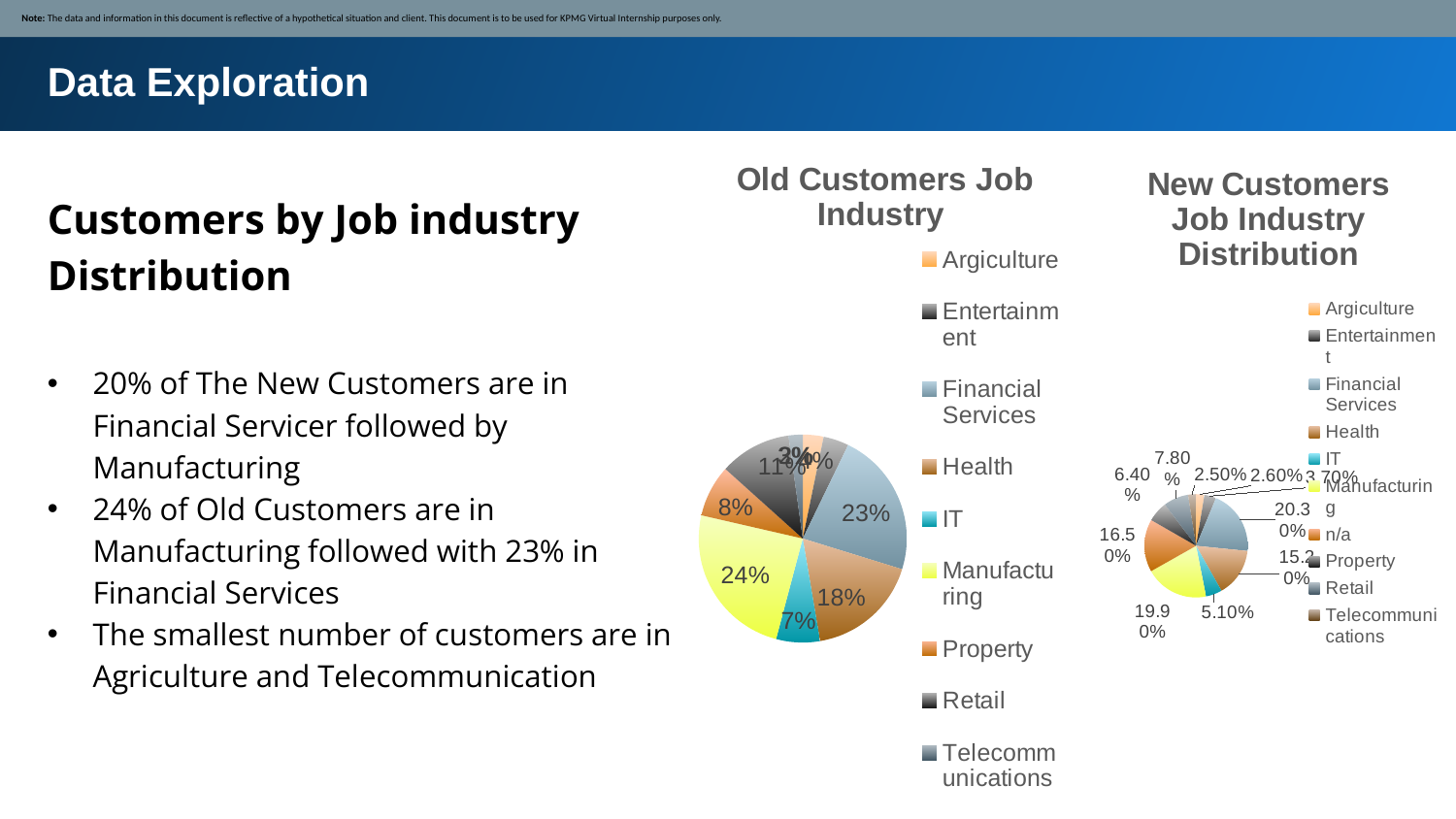

Note: The data and information in this document is reflective of a hypothetical situation and client. This document is to be used for KPMG Virtual Internship purposes only.
Data Exploration

### Chart: Old Customers Job Industry

| Category | Total |
|---|---|
| Argiculture | 215026.0 |
| Entertainment | 262716.0 |
| Financial Services | 1500839.0 |
| Health | 1166468.0 |
| IT | 451589.0 |
| Manufacturing | 1625508.0 |
| Property | 536172.0 |
| Retail | 740459.0 |
| Telecommunications | 146009.0 |

### Chart: New Customers Job Industry Distribution

| Category | Total |
|---|---|
| Argiculture | 0.026 |
| Entertainment | 0.037 |
| Financial Services | 0.203 |
| Health | 0.152 |
| IT | 0.051 |
| Manufacturing | 0.199 |
| n/a | 0.165 |
| Property | 0.064 |
| Retail | 0.078 |
| Telecommunications | 0.025 |
Customers by Job industry
Distribution
20% of The New Customers are in Financial Servicer followed by Manufacturing
24% of Old Customers are in Manufacturing followed with 23% in Financial Services
The smallest number of customers are in Agriculture and Telecommunication